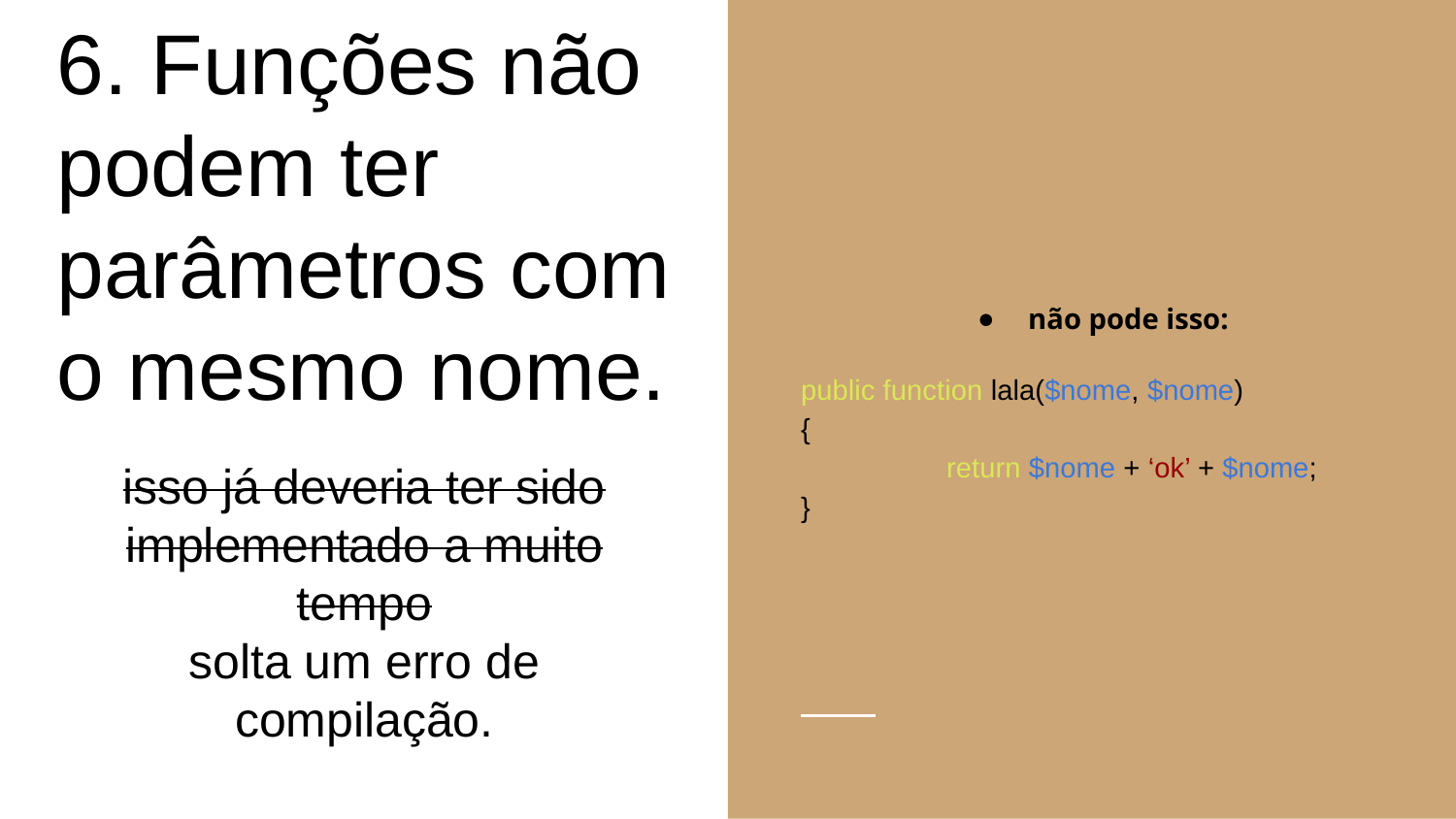

não pode isso:
public function lala($nome, $nome)
{
	return $nome + ‘ok’ + $nome;
}
# 6. Funções não podem ter parâmetros com o mesmo nome.
isso já deveria ter sido implementado a muito tempo
solta um erro de compilação.